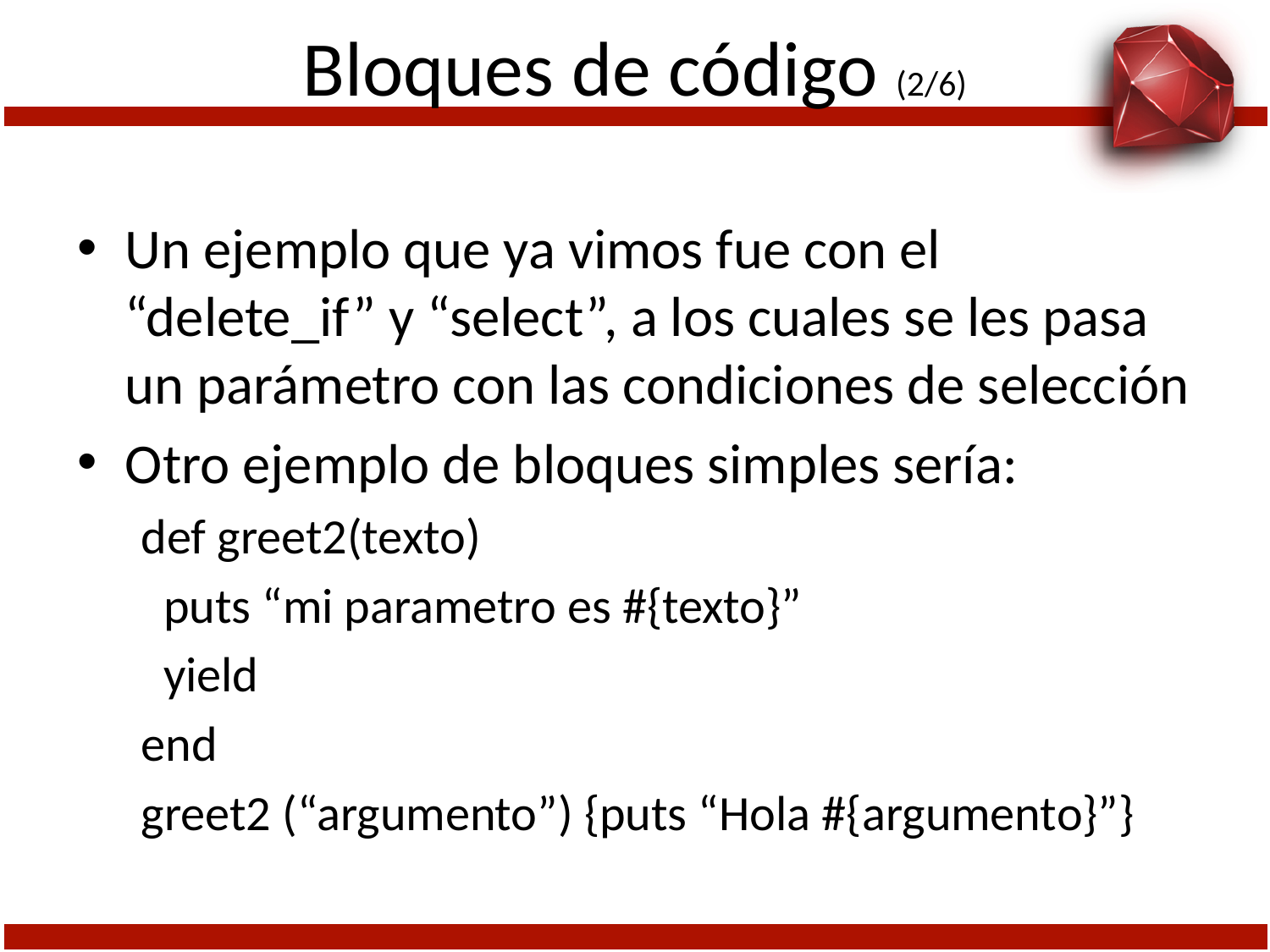

# Bloques de código (2/6)
Un ejemplo que ya vimos fue con el “delete_if” y “select”, a los cuales se les pasa un parámetro con las condiciones de selección
Otro ejemplo de bloques simples sería:
def greet2(texto)
  puts “mi parametro es #{texto}”
  yield
end
greet2 (“argumento”) {puts “Hola #{argumento}”}